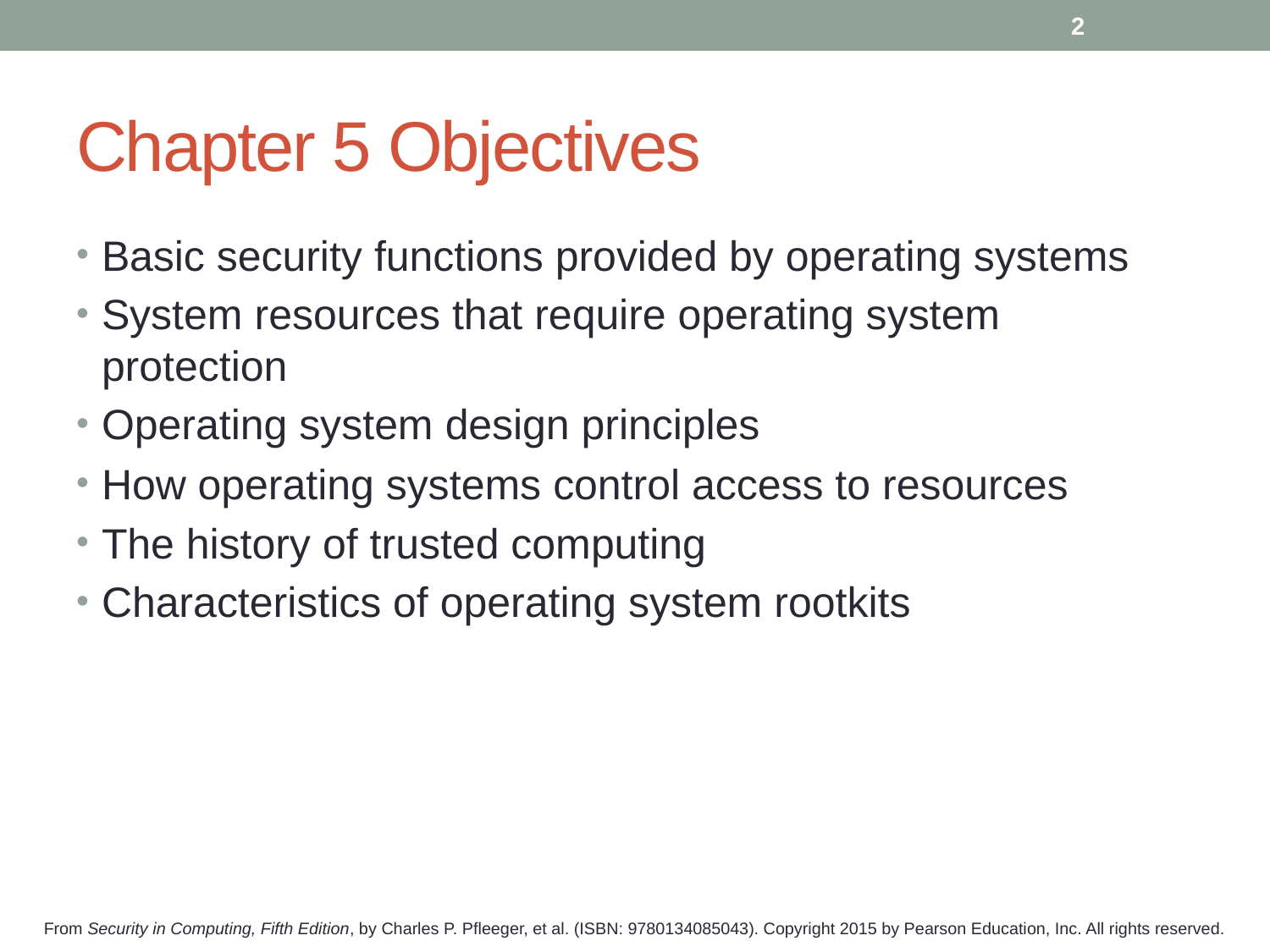

2
# Chapter 5 Objectives
Basic security functions provided by operating systems
System resources that require operating system protection
Operating system design principles
How operating systems control access to resources
The history of trusted computing
Characteristics of operating system rootkits
From Security in Computing, Fifth Edition, by Charles P. Pfleeger, et al. (ISBN: 9780134085043). Copyright 2015 by Pearson Education, Inc. All rights reserved.